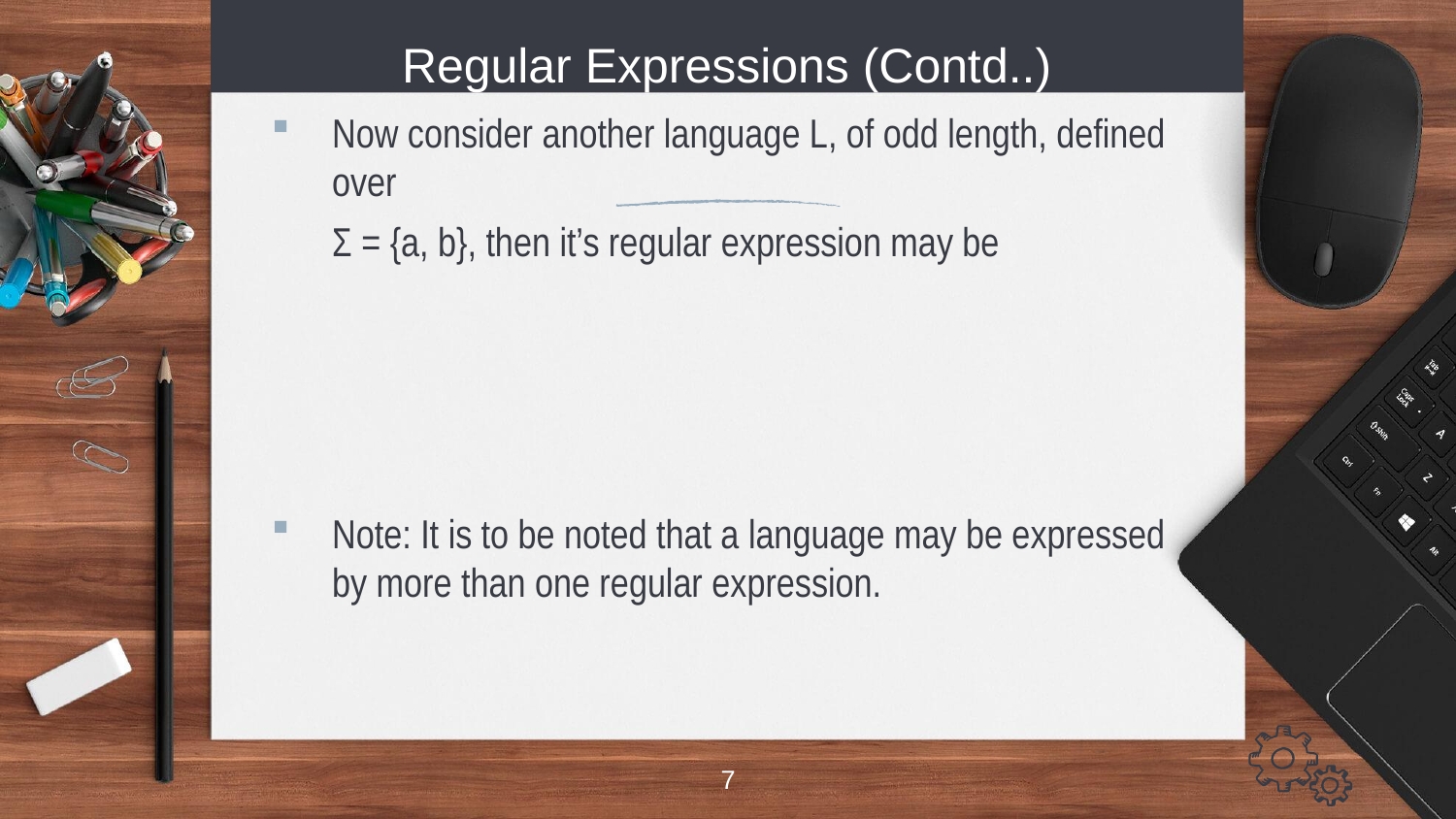

# Regular Expressions (Contd..)
Now consider another language L, of odd length, defined over
	Σ = {a, b}, then it’s regular expression may be

Note: It is to be noted that a language may be expressed by more than one regular expression.

7